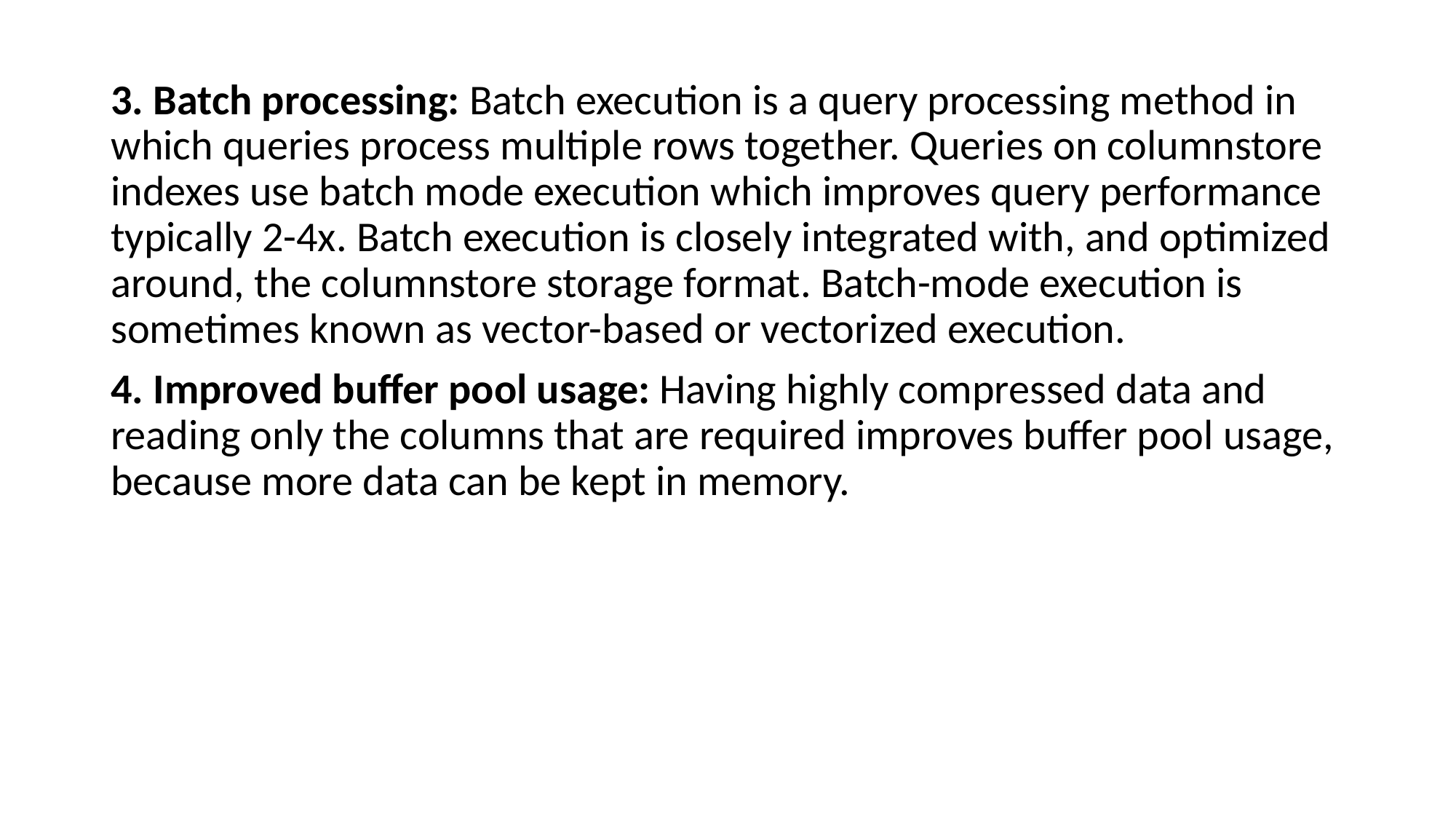

3. Batch processing: Batch execution is a query processing method in which queries process multiple rows together. Queries on columnstore indexes use batch mode execution which improves query performance typically 2-4x. Batch execution is closely integrated with, and optimized around, the columnstore storage format. Batch-mode execution is sometimes known as vector-based or vectorized execution.
4. Improved buffer pool usage: Having highly compressed data and reading only the columns that are required improves buffer pool usage, because more data can be kept in memory.